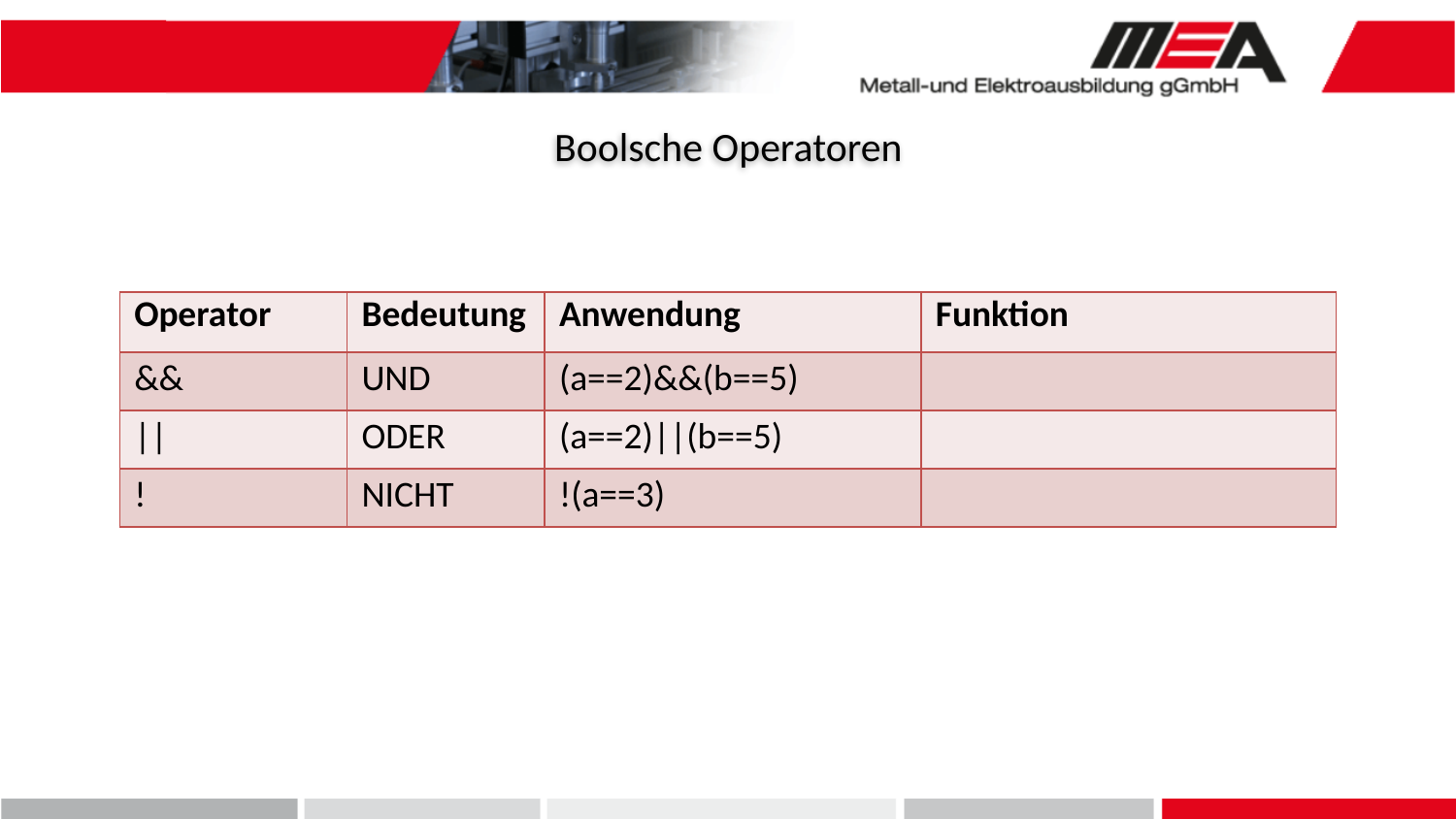

Boolsche Operatoren
| Operator | Bedeutung | Anwendung | Funktion |
| --- | --- | --- | --- |
| && | UND | (a==2)&&(b==5) |  |
| || | ODER | (a==2)||(b==5) |  |
| ! | NICHT | !(a==3) |  |